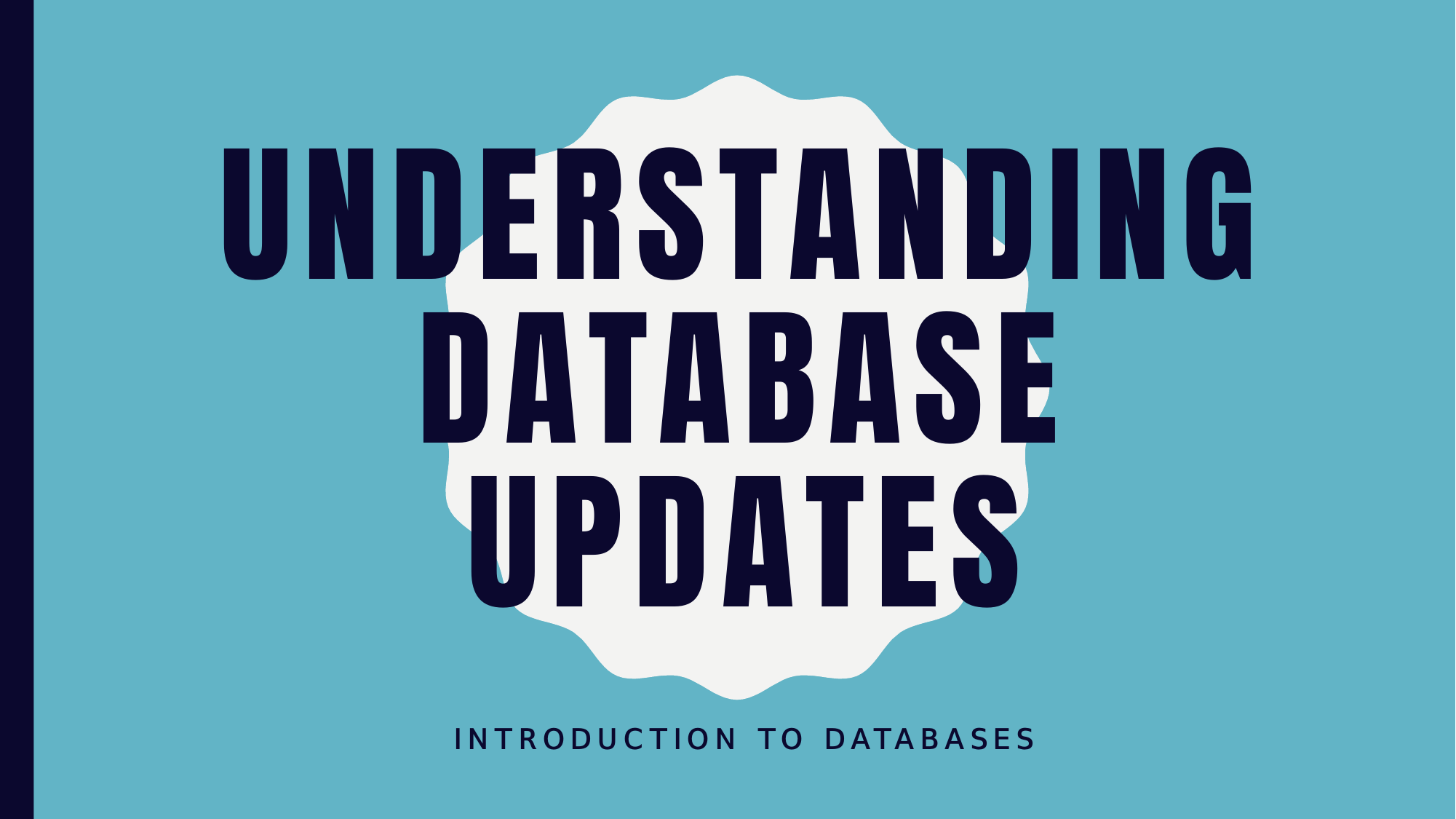

# Understanding Database Updates
Introduction to Databases